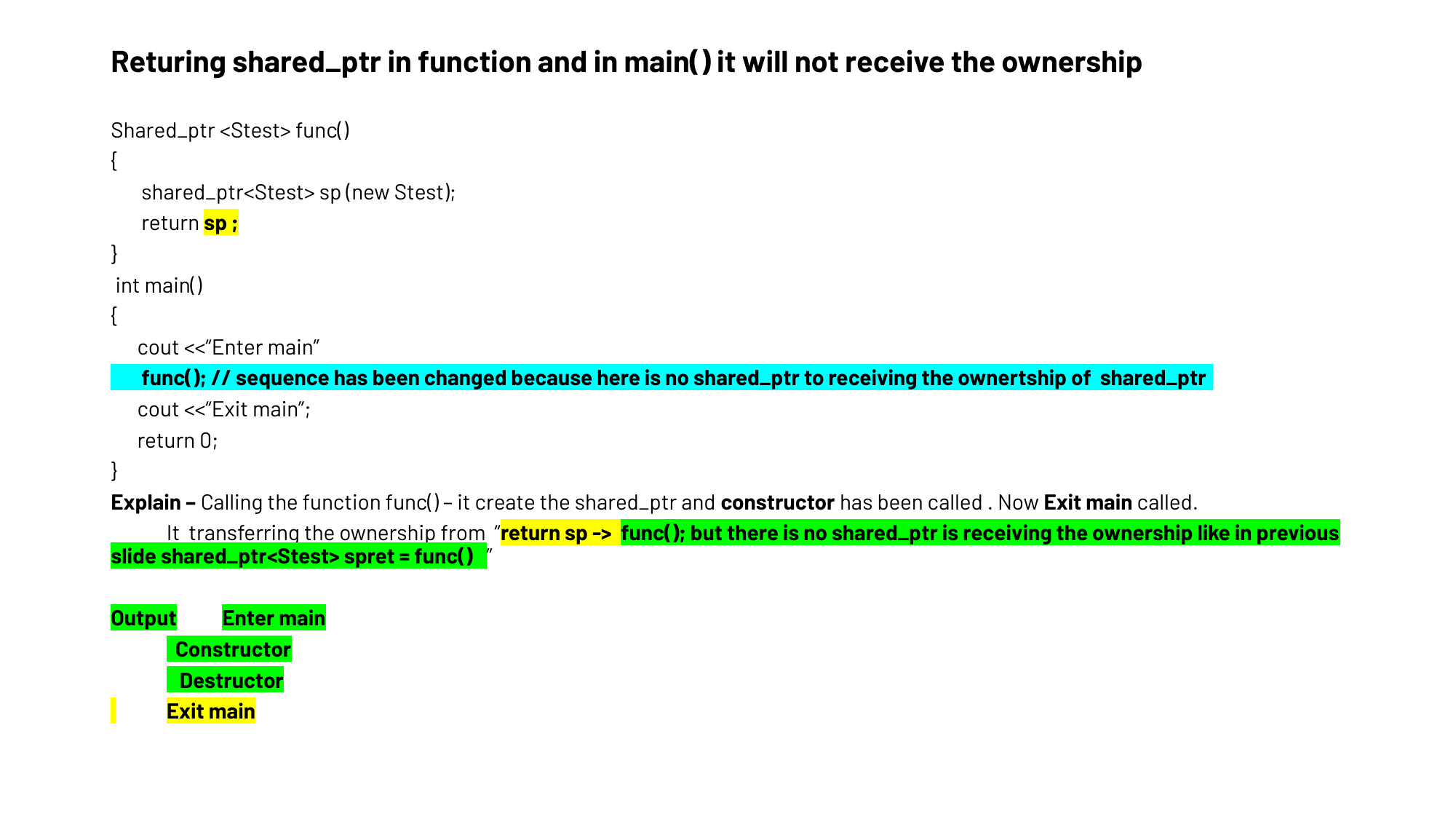

# Returing shared_ptr in function and in main() it will not receive the ownership
Shared_ptr <Stest> func()
{
       shared_ptr<Stest> sp (new Stest);
       return sp ;
}
 int main()
{
      cout <<“Enter main”
       func(); // sequence has been changed because here is no shared_ptr to receiving the ownertship of  shared_ptr
      cout <<“Exit main”;
      return 0;
}
Explain – Calling the function func() – it create the shared_ptr and constructor has been called . Now Exit main called.
	It  transferring the ownership from  “return sp ->  func(); but there is no shared_ptr is receiving the ownership like in previous slide shared_ptr<Stest> spret = func()   ”

Output	Enter main
	  Constructor
	   Destructor
 	Exit main